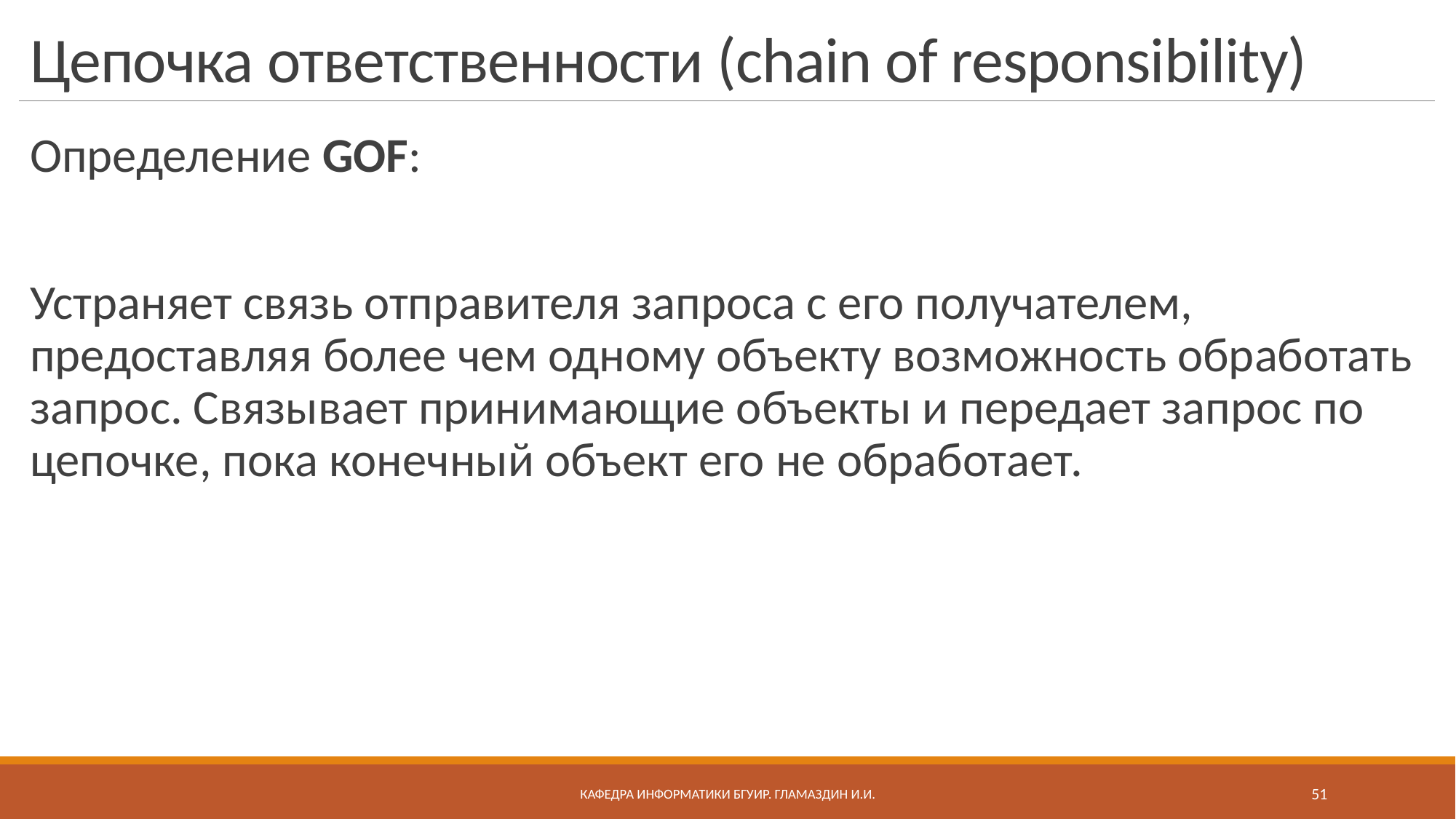

# Цепочка ответственности (chain of responsibility)
Определение GOF:

Устраняет связь отправителя запроса с его получателем, предоставляя более чем одному объекту возможность обработать запрос. Связывает принимающие объекты и передает запрос по цепочке, пока конечный объект его не обработает.
Кафедра информатики бгуир. Гламаздин И.и.
51